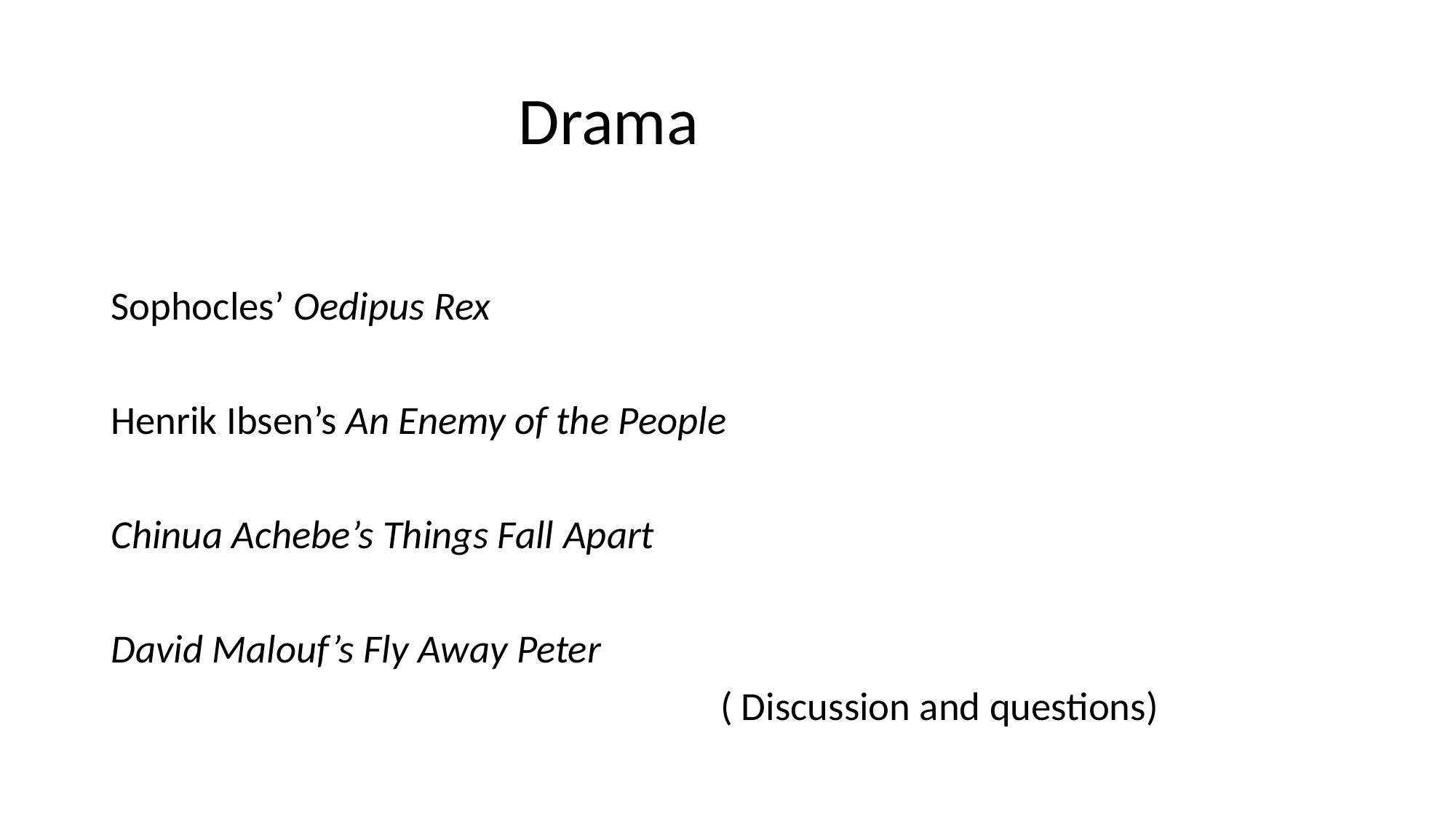

# Drama

Sophocles’ Oedipus Rex

Henrik Ibsen’s An Enemy of the People

Chinua Achebe’s Things Fall Apart

David Malouf’s Fly Away Peter
                                                                   ( Discussion and questions)